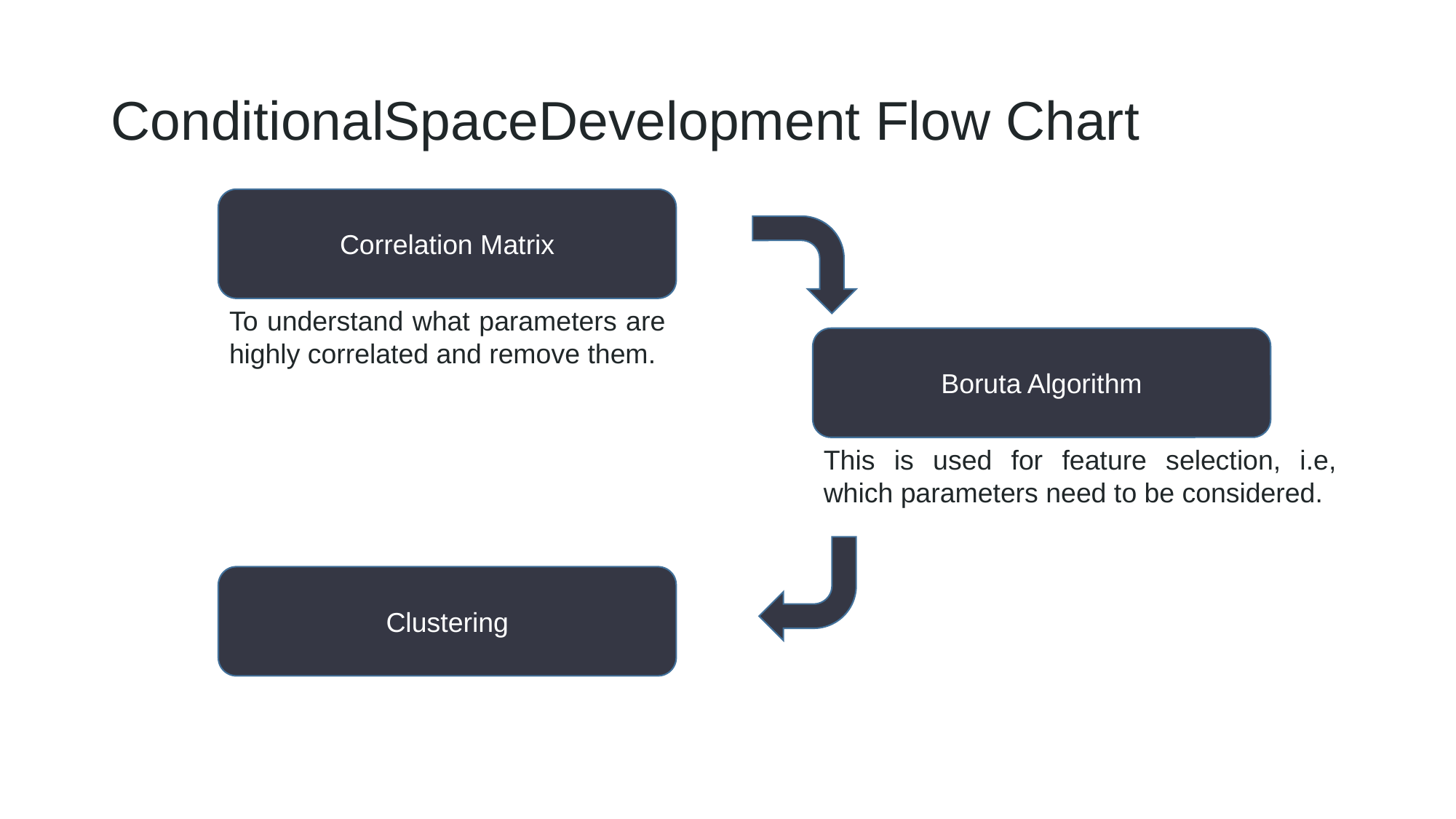

# ConditionalSpaceDevelopment Flow Chart
Correlation Matrix

To understand what parameters are highly correlated and remove them.
Boruta Algorithm
This is used for feature selection, i.e, which parameters need to be considered.

Clustering